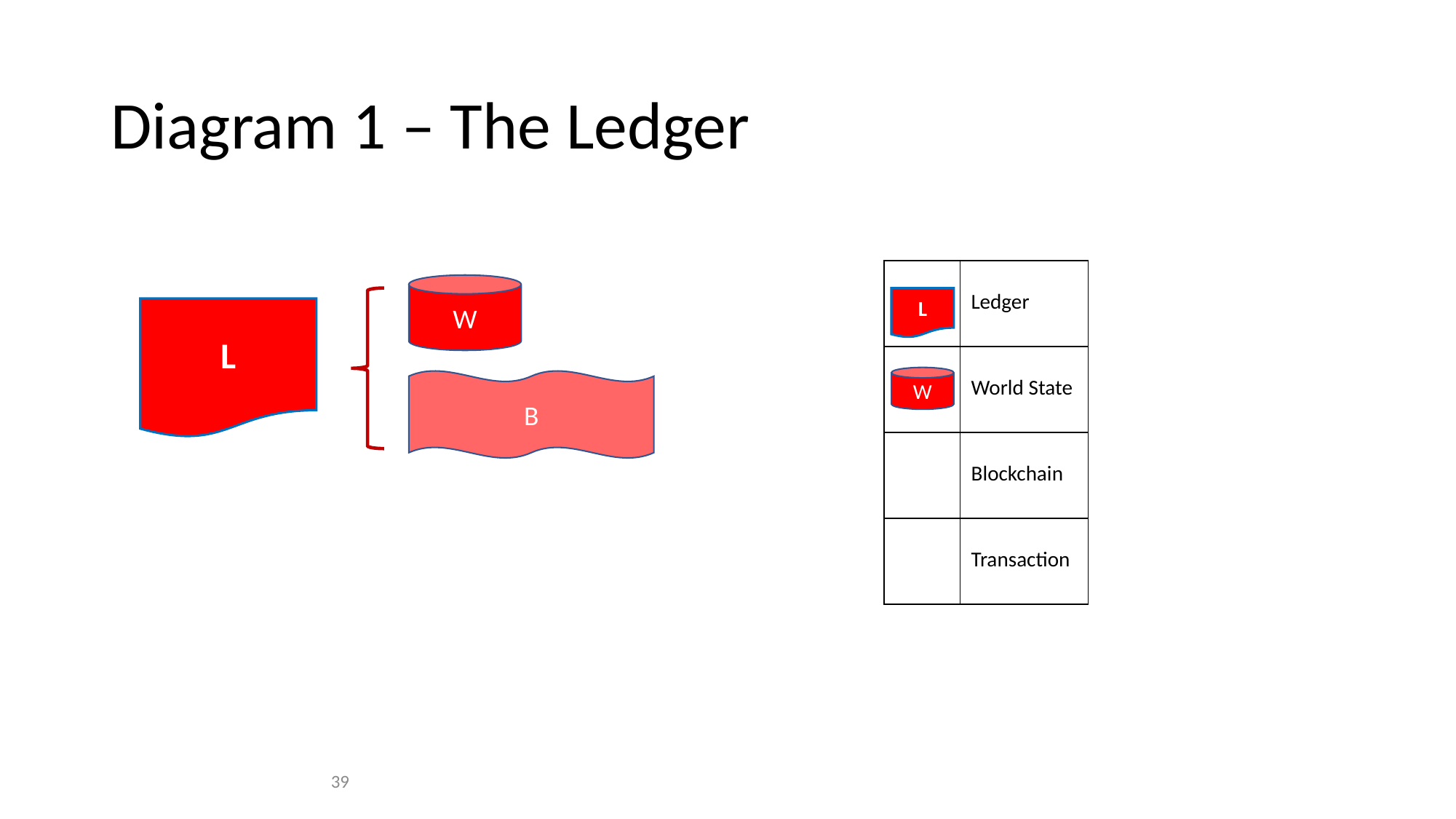

# Diagram 1 – The Ledger
|  | Ledger |
| --- | --- |
|  | World State |
|  | Blockchain |
|  | Transaction |
W

L
L
W
B
39